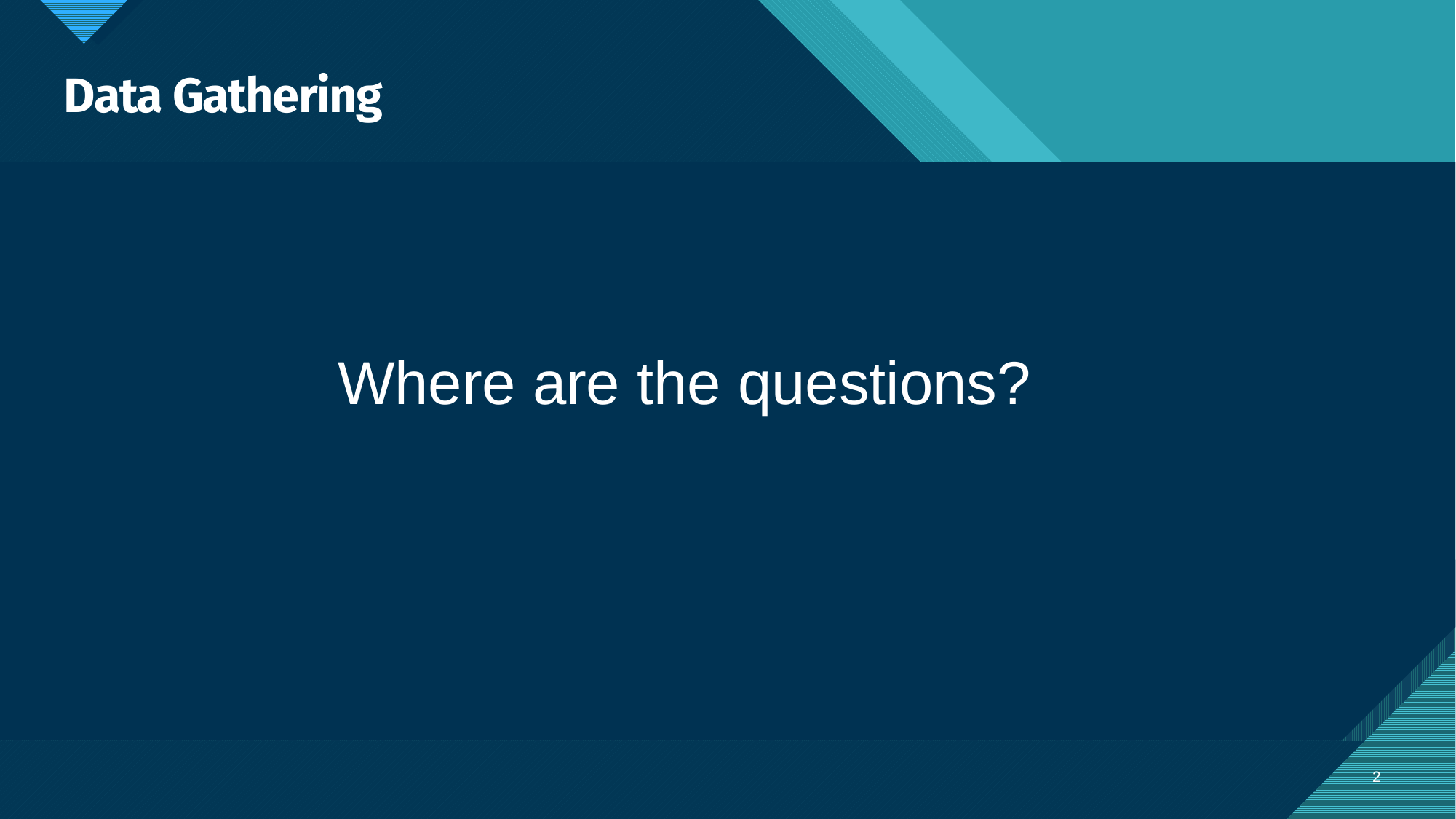

# Data Gathering
Where are the questions?
2